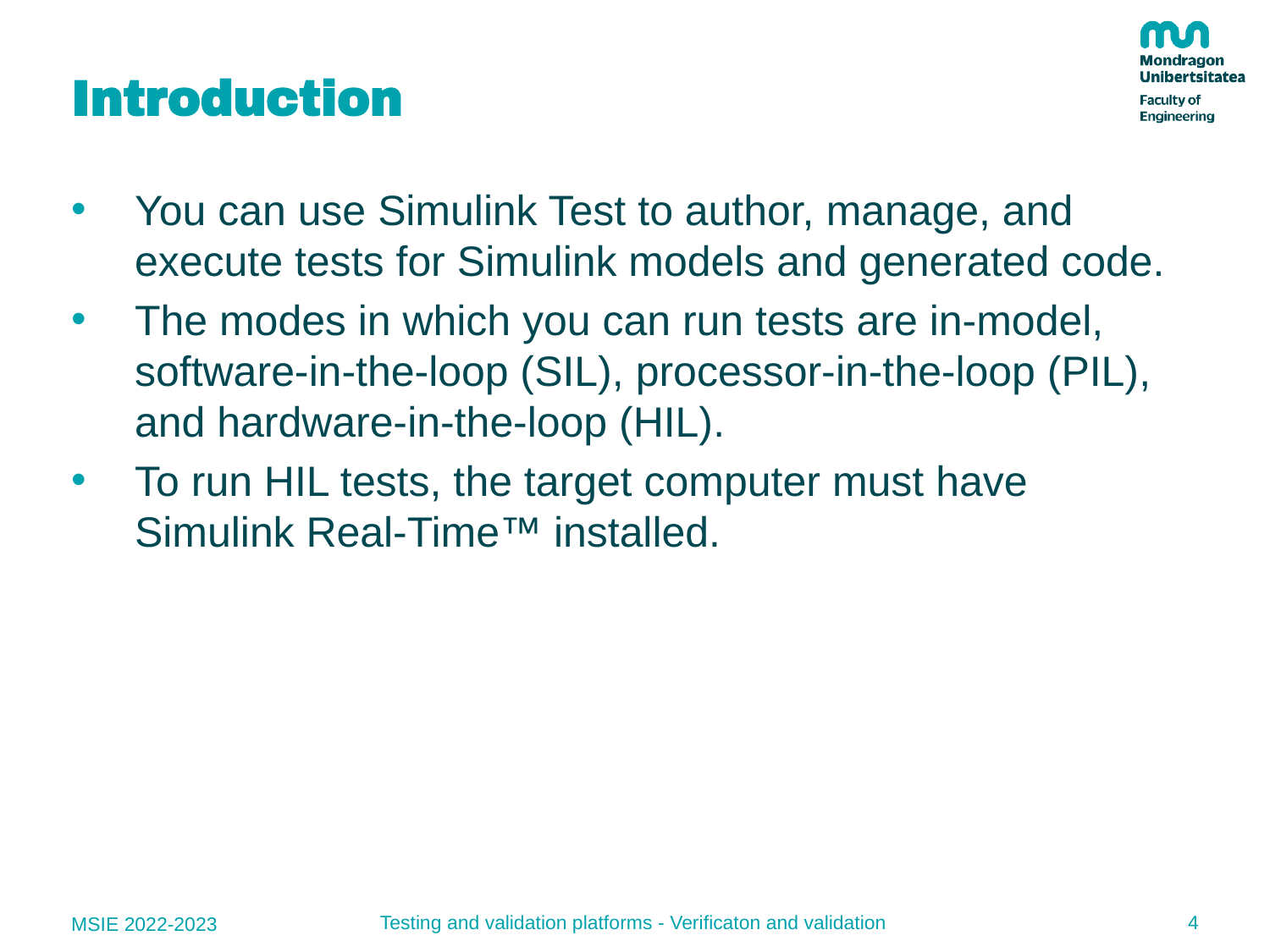

# Introduction
You can use Simulink Test to author, manage, and execute tests for Simulink models and generated code.
The modes in which you can run tests are in-model, software-in-the-loop (SIL), processor-in-the-loop (PIL), and hardware-in-the-loop (HIL).
To run HIL tests, the target computer must have Simulink Real-Time™ installed.

4
Testing and validation platforms - Verificaton and validation
MSIE 2022-2023